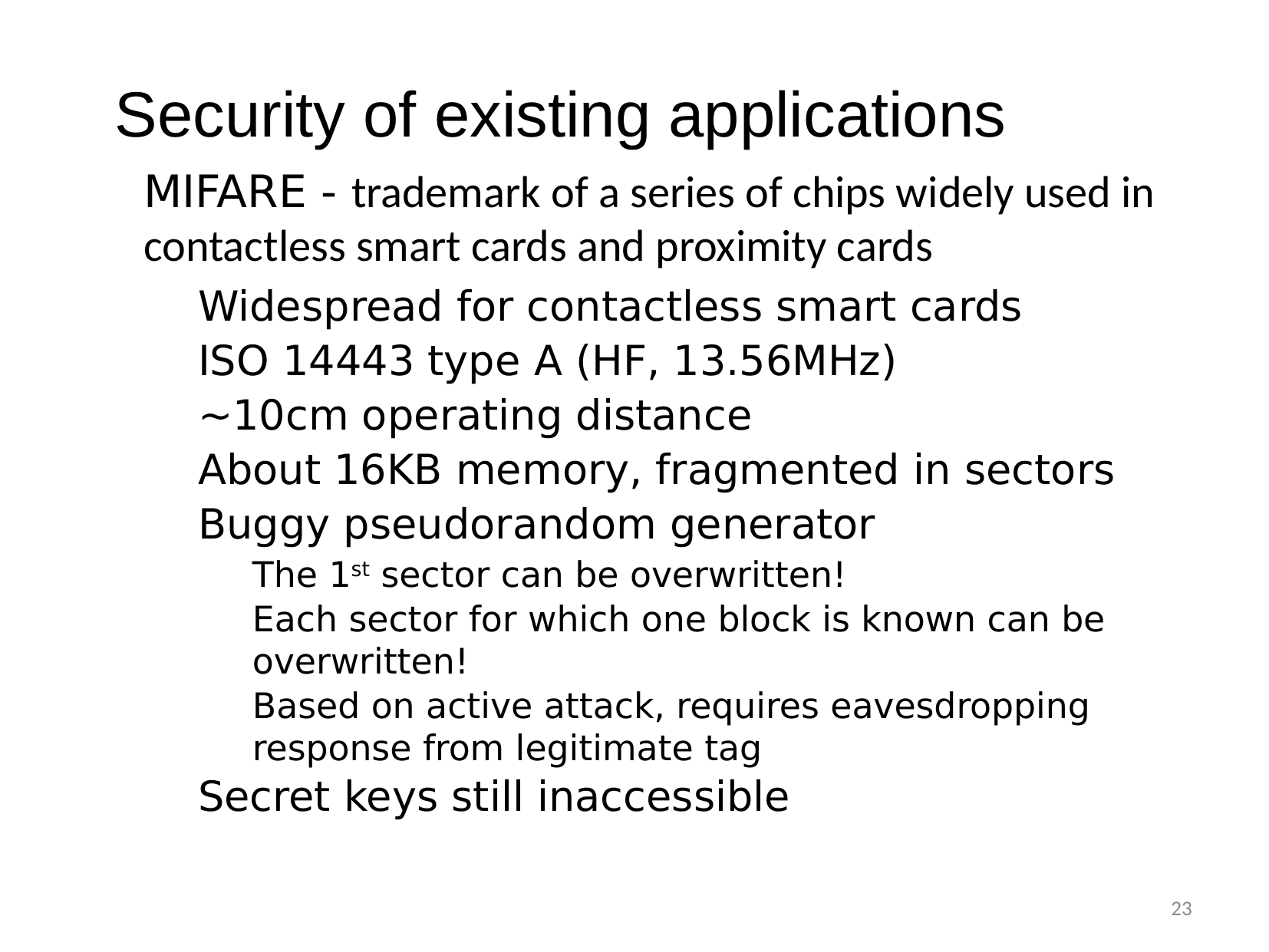

Security of existing applications
MIFARE - trademark of a series of chips widely used in contactless smart cards and proximity cards
Widespread for contactless smart cards
ISO 14443 type A (HF, 13.56MHz)
~10cm operating distance
About 16KB memory, fragmented in sectors
Buggy pseudorandom generator
The 1st sector can be overwritten!
Each sector for which one block is known can be overwritten!
Based on active attack, requires eavesdropping response from legitimate tag
Secret keys still inaccessible
23